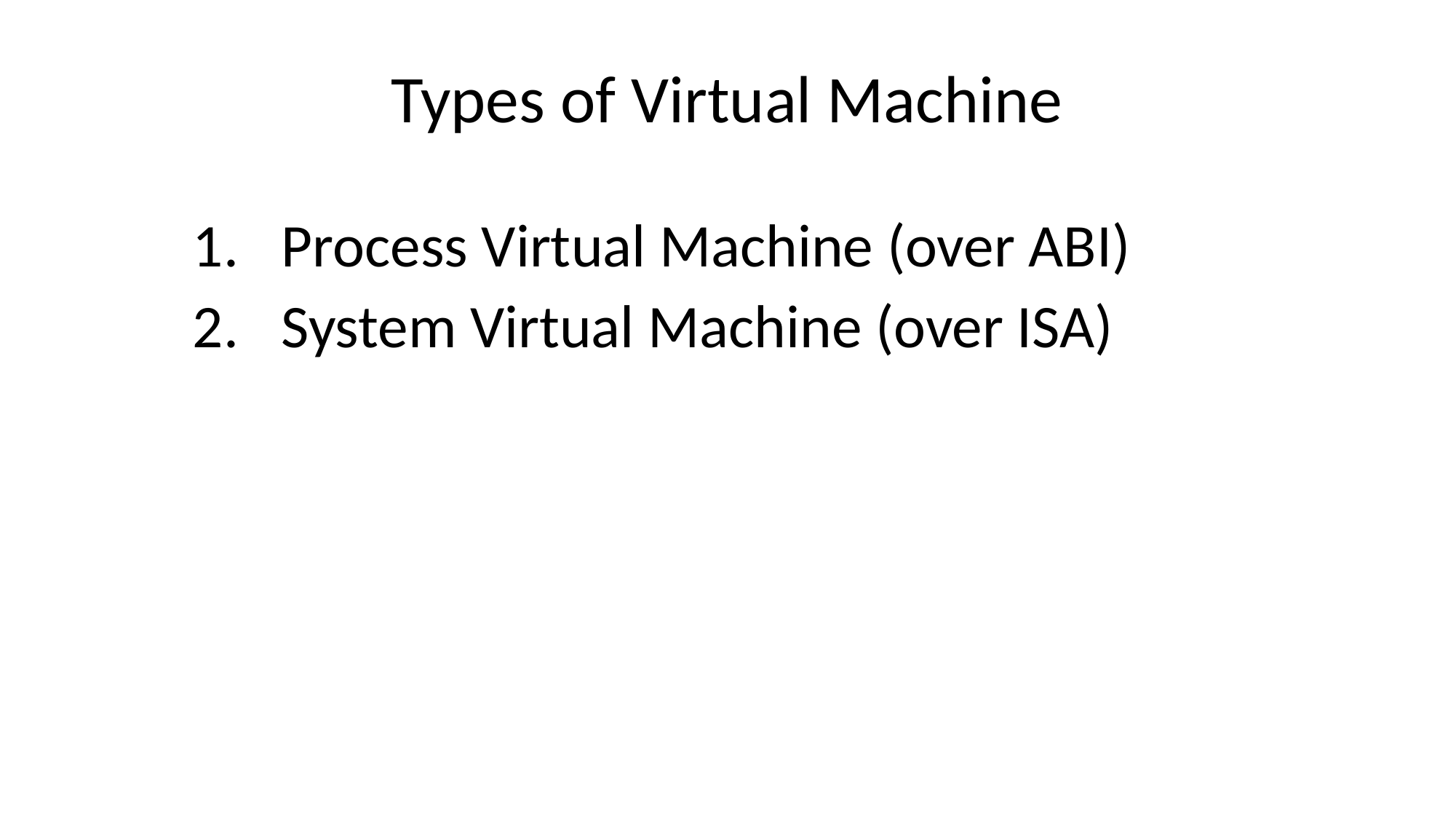

# Types of Virtual Machine
Process Virtual Machine (over ABI)
System Virtual Machine (over ISA)